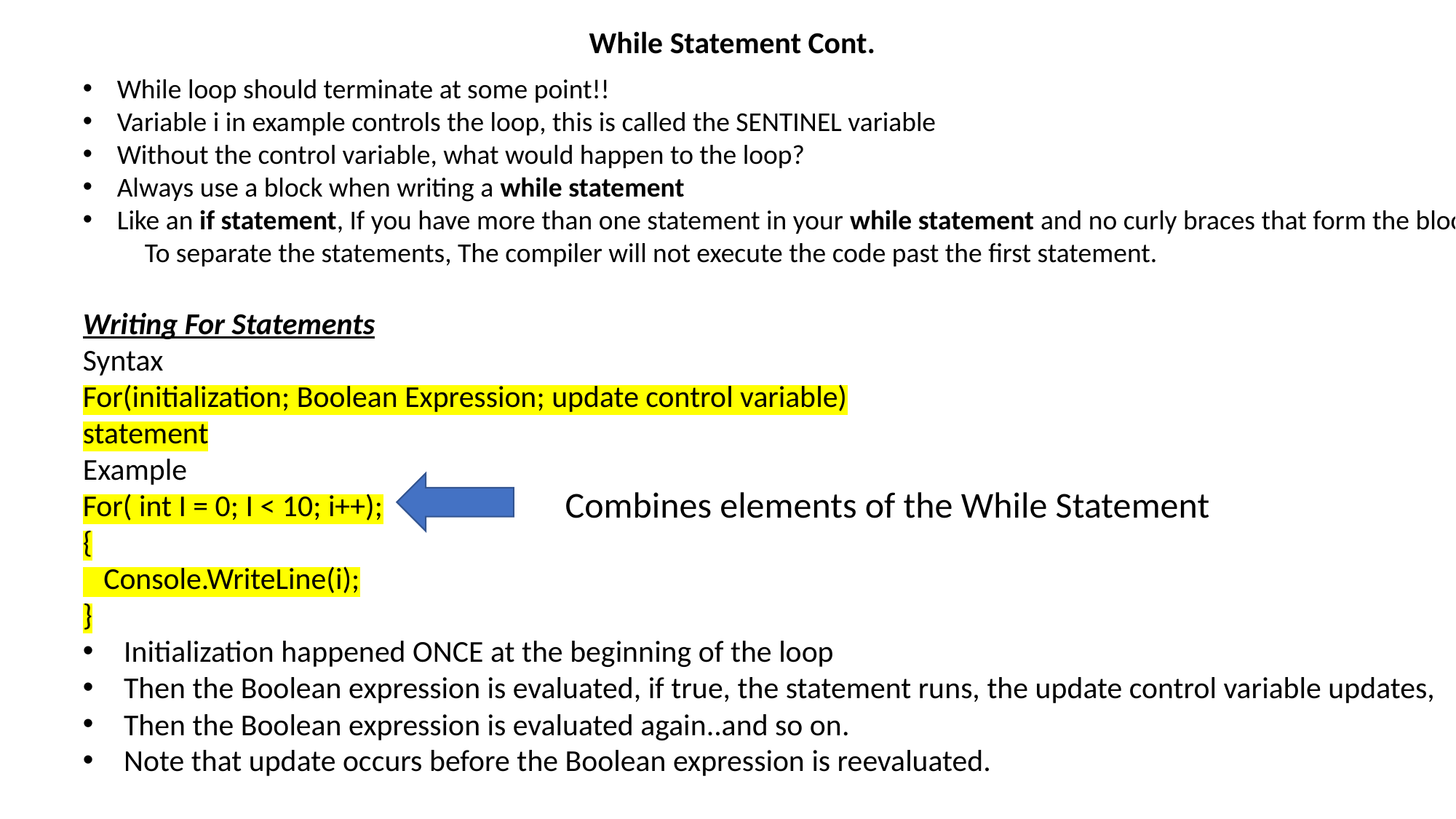

While Statement Cont.
While loop should terminate at some point!!
Variable i in example controls the loop, this is called the SENTINEL variable
Without the control variable, what would happen to the loop?
Always use a block when writing a while statement
Like an if statement, If you have more than one statement in your while statement and no curly braces that form the block
          To separate the statements, The compiler will not execute the code past the first statement.

Writing For Statements
Syntax
For(initialization; Boolean Expression; update control variable)
statement
Example
For( int I = 0; I < 10; i++);
{
   Console.WriteLine(i);
}
Initialization happened ONCE at the beginning of the loop
Then the Boolean expression is evaluated, if true, the statement runs, the update control variable updates,
Then the Boolean expression is evaluated again..and so on.
Note that update occurs before the Boolean expression is reevaluated.

Combines elements of the While Statement